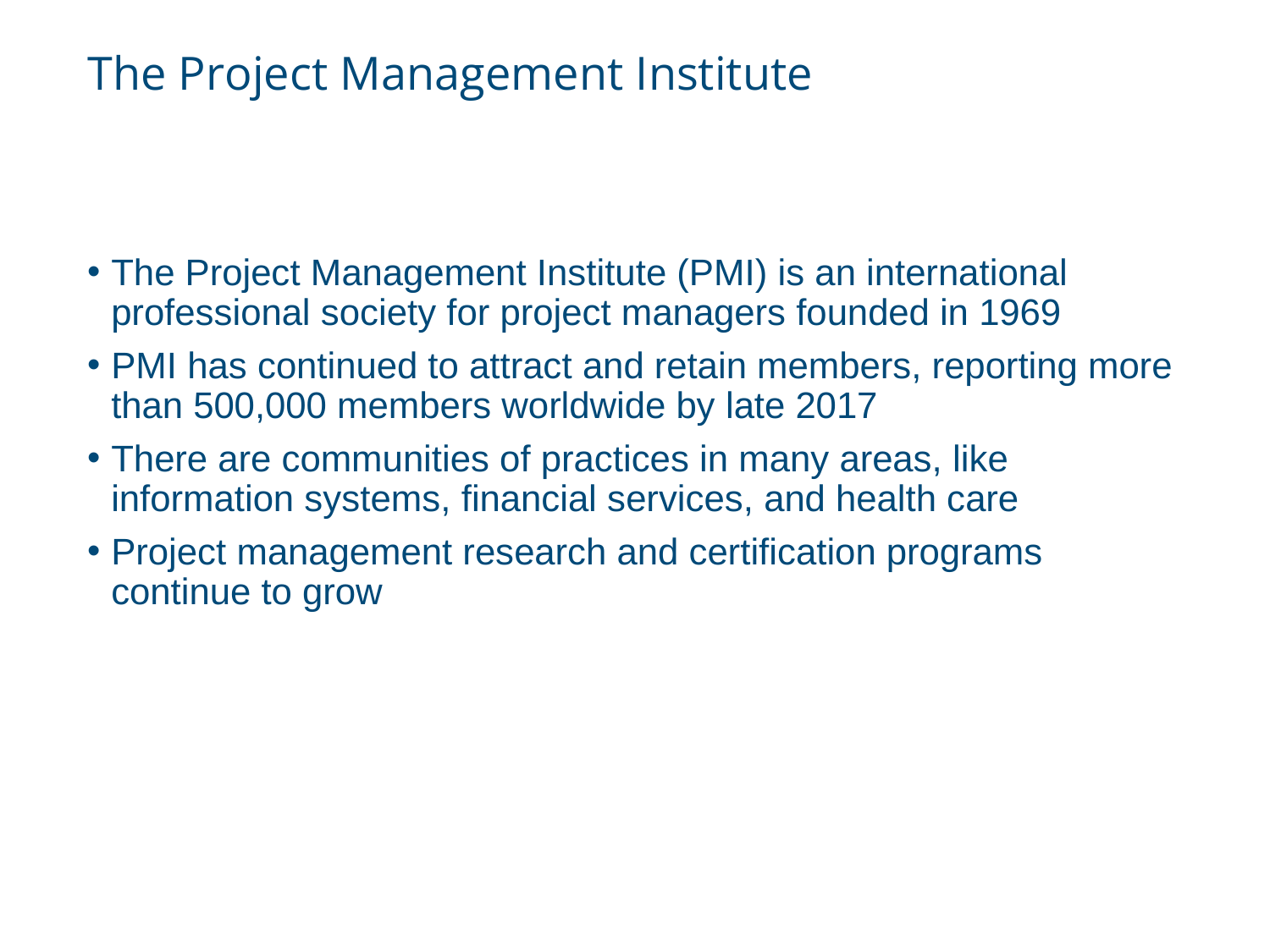

# The Project Management Institute
The Project Management Institute (PMI) is an international professional society for project managers founded in 1969
PMI has continued to attract and retain members, reporting more than 500,000 members worldwide by late 2017
There are communities of practices in many areas, like information systems, financial services, and health care
Project management research and certification programs continue to grow
Information Technology Project Management, Ninth Edition. © 2019 Cengage. May not be copied, scanned, or duplicated, in whole or in part, except for use as permitted in a license distributed with a certain product or service or otherwise on a password-protected website for classroom use.